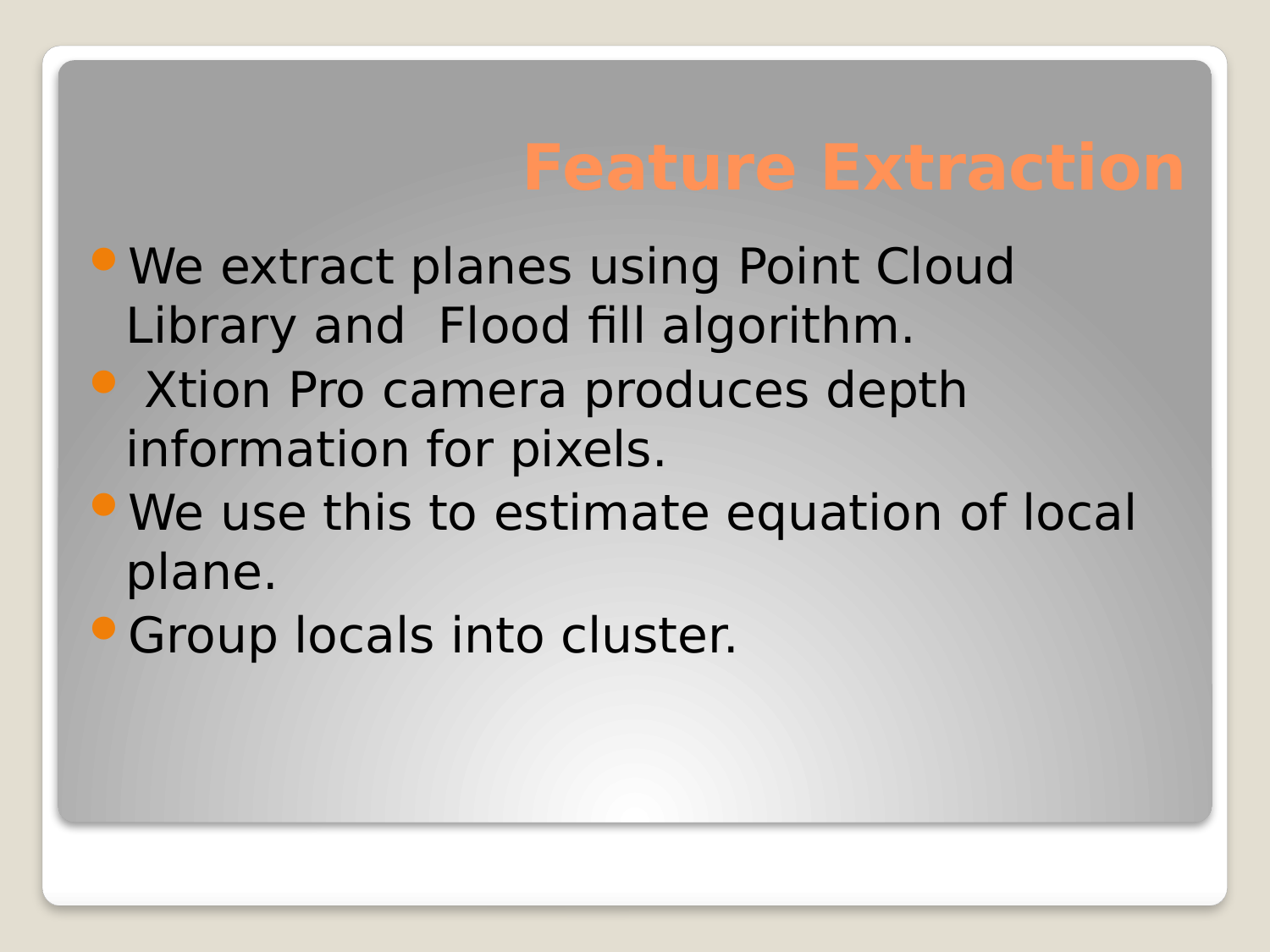

# Feature Extraction
We extract planes using Point Cloud Library and  Flood fill algorithm.
 Xtion Pro camera produces depth information for pixels.
We use this to estimate equation of local plane.
Group locals into cluster.